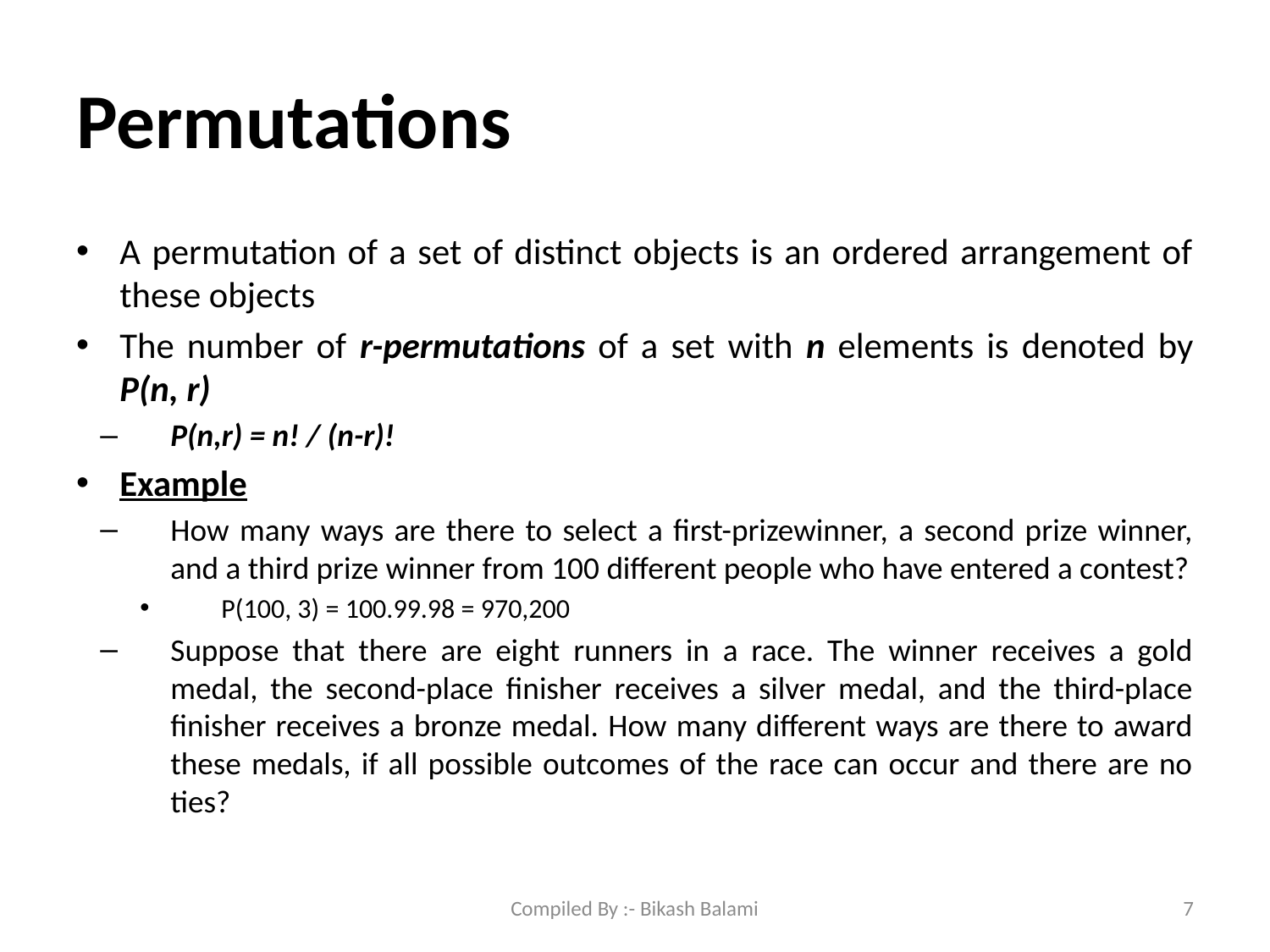

# Permutations
A permutation of a set of distinct objects is an ordered arrangement of these objects
The number of r-permutations of a set with n elements is denoted by P(n, r)
P(n,r) = n! / (n-r)!
Example
How many ways are there to select a first-prizewinner, a second prize winner, and a third prize winner from 100 different people who have entered a contest?
P(100, 3) = 100.99.98 = 970,200
Suppose that there are eight runners in a race. The winner receives a gold medal, the second-place finisher receives a silver medal, and the third-place finisher receives a bronze medal. How many different ways are there to award these medals, if all possible outcomes of the race can occur and there are no ties?
Compiled By :- Bikash Balami
7